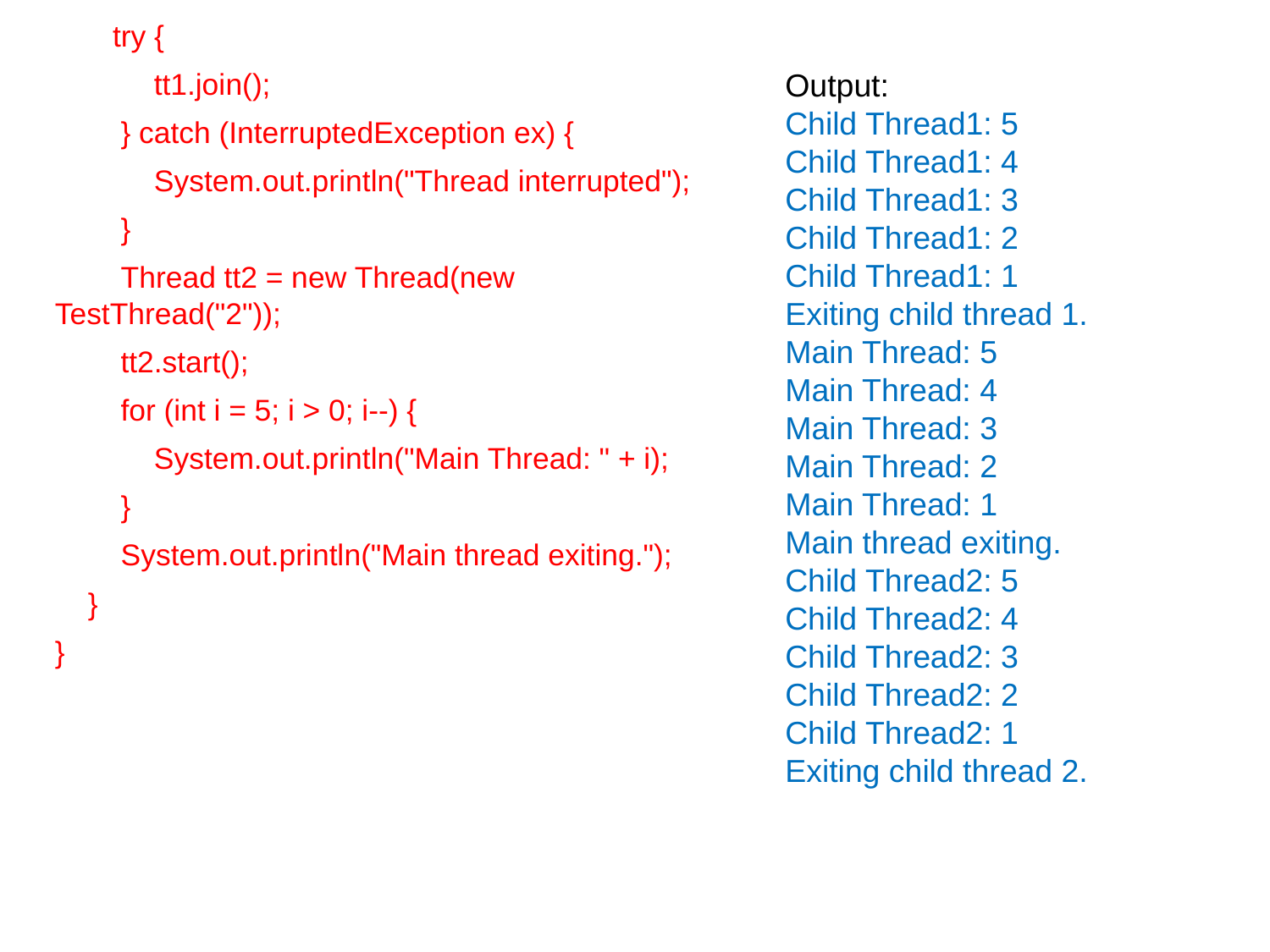

try {
            tt1.join();
        } catch (InterruptedException ex) {
            System.out.println("Thread interrupted");
        }
        Thread tt2 = new Thread(new TestThread("2"));
        tt2.start();
        for (int i = 5; i > 0; i--) {
            System.out.println("Main Thread: " + i);
        }
        System.out.println("Main thread exiting.");
    }
}

Output:
Child Thread1: 5
Child Thread1: 4
Child Thread1: 3
Child Thread1: 2
Child Thread1: 1
Exiting child thread 1.
Main Thread: 5
Main Thread: 4
Main Thread: 3
Main Thread: 2
Main Thread: 1
Main thread exiting.
Child Thread2: 5
Child Thread2: 4
Child Thread2: 3
Child Thread2: 2
Child Thread2: 1
Exiting child thread 2.